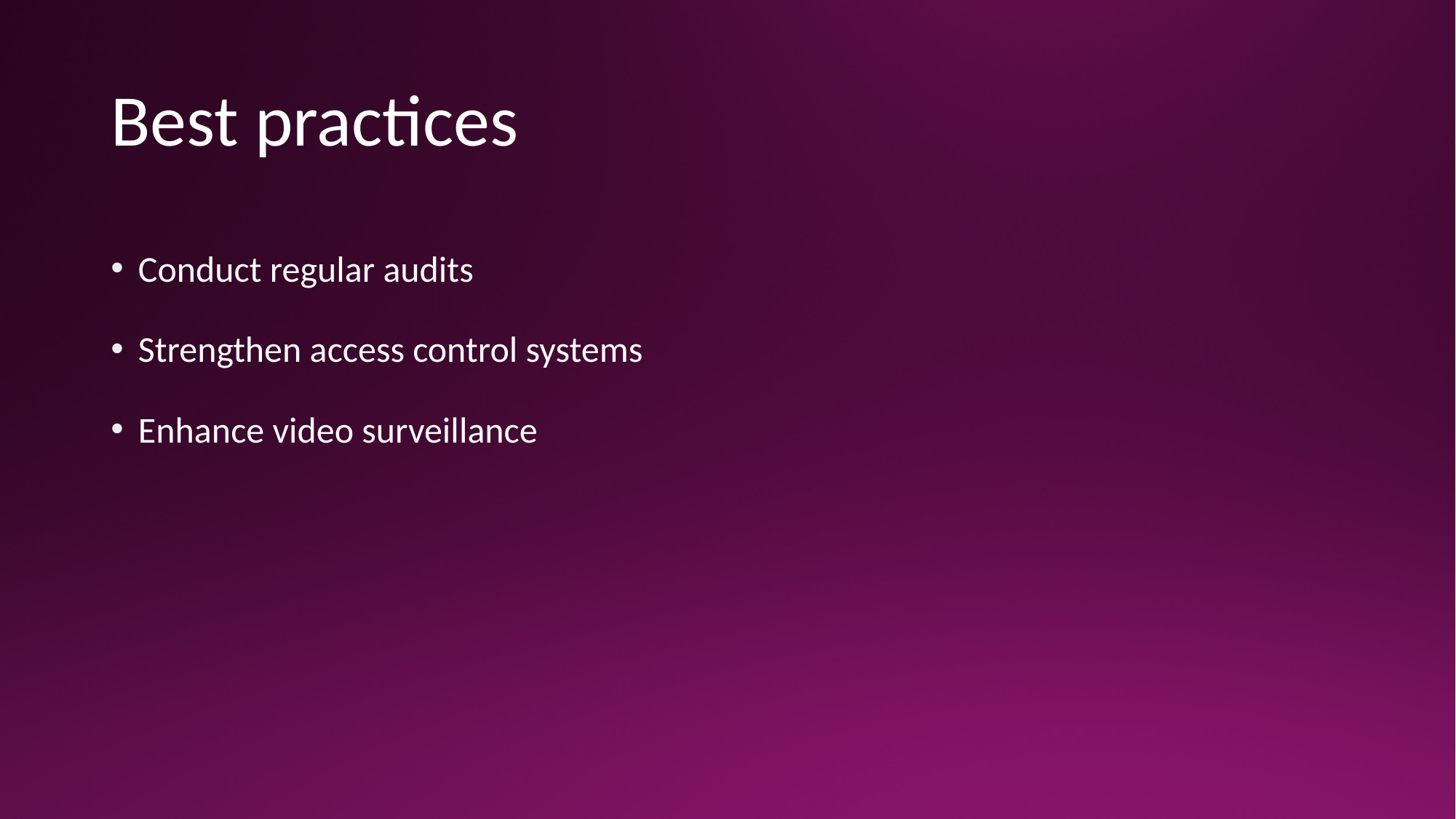

# Best practices
Conduct regular audits
Strengthen access control systems
Enhance video surveillance